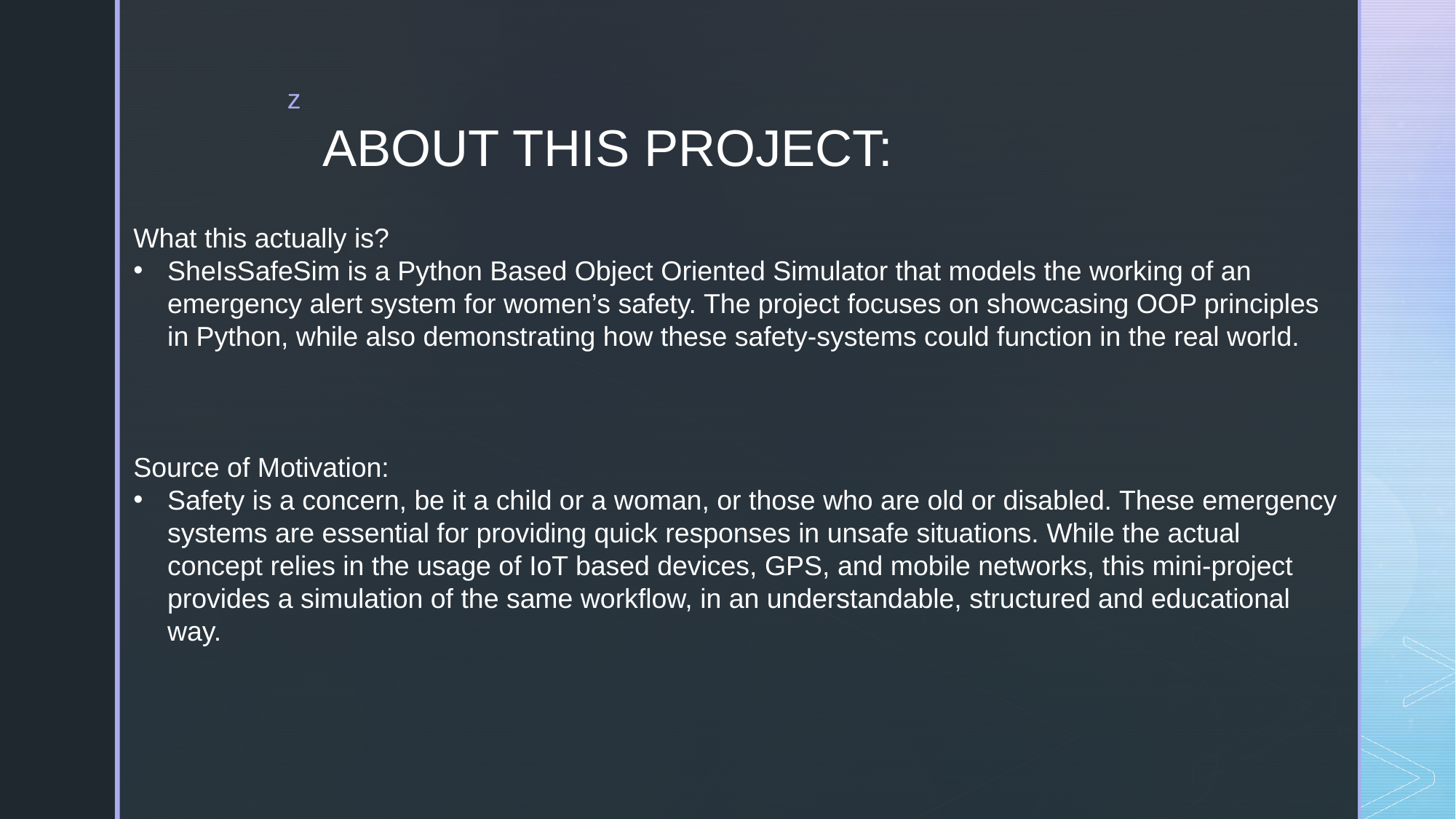

# ABOUT THIS PROJECT:
What this actually is?
SheIsSafeSim is a Python Based Object Oriented Simulator that models the working of an emergency alert system for women’s safety. The project focuses on showcasing OOP principles in Python, while also demonstrating how these safety-systems could function in the real world.

Source of Motivation:
Safety is a concern, be it a child or a woman, or those who are old or disabled. These emergency systems are essential for providing quick responses in unsafe situations. While the actual concept relies in the usage of IoT based devices, GPS, and mobile networks, this mini-project provides a simulation of the same workflow, in an understandable, structured and educational way.